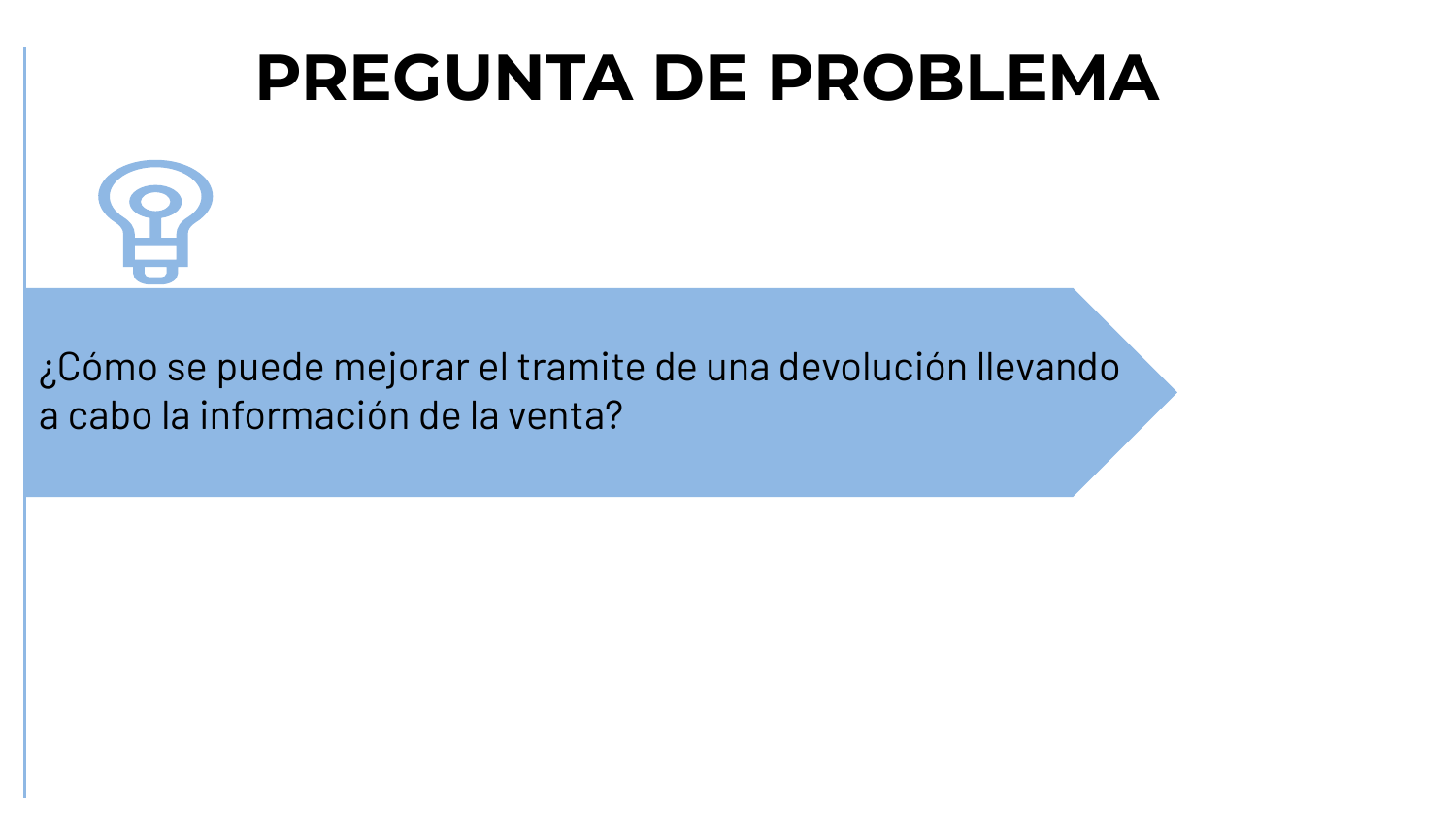

# PREGUNTA DE PROBLEMA

¿Cómo se puede mejorar el tramite de una devolución llevando a cabo la información de la venta?